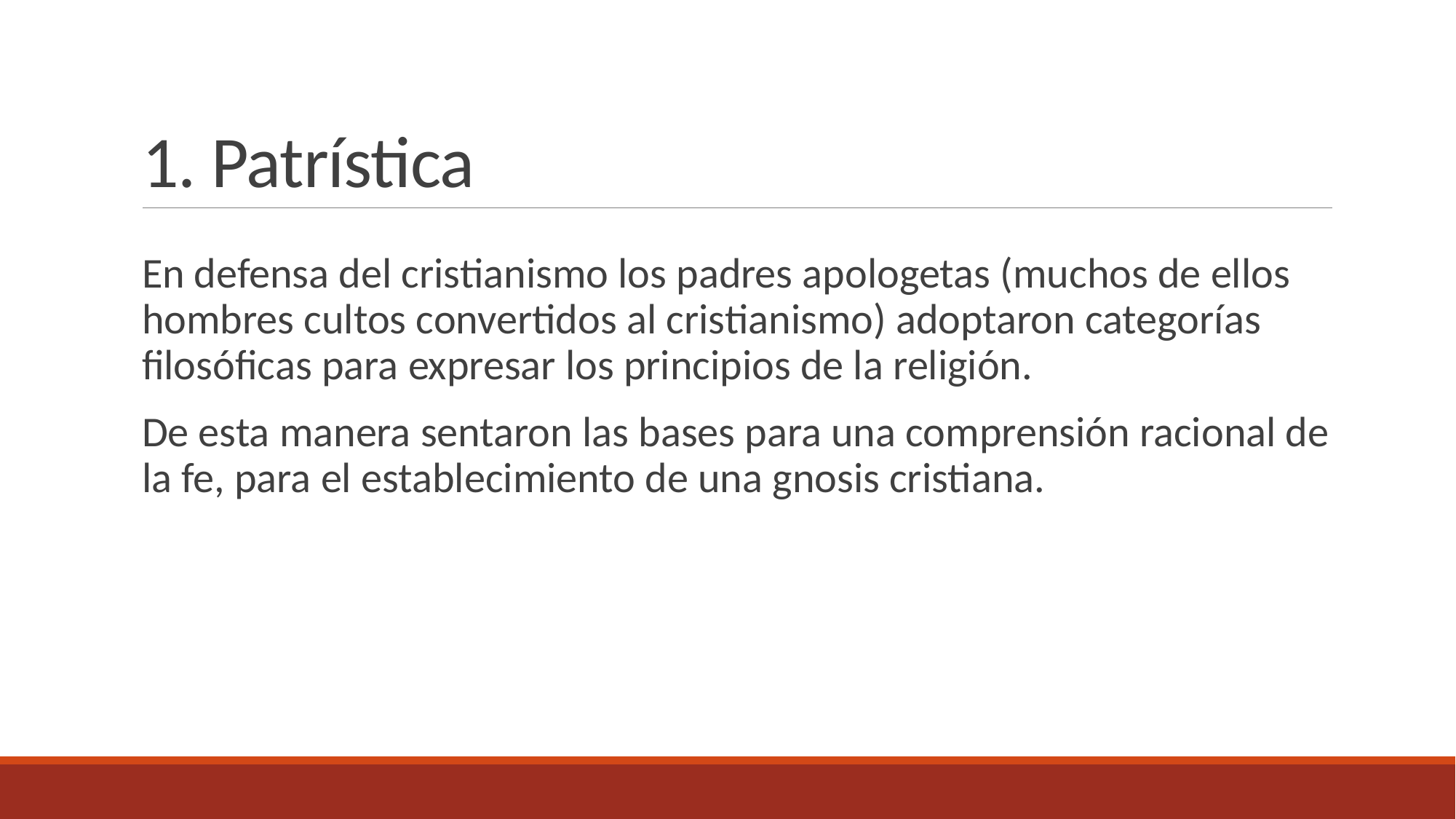

# 1. Patrística
En defensa del cristianismo los padres apologetas (muchos de ellos hombres cultos convertidos al cristianismo) adoptaron categorías filosóficas para expresar los principios de la religión.
De esta manera sentaron las bases para una comprensión racional de la fe, para el establecimiento de una gnosis cristiana.